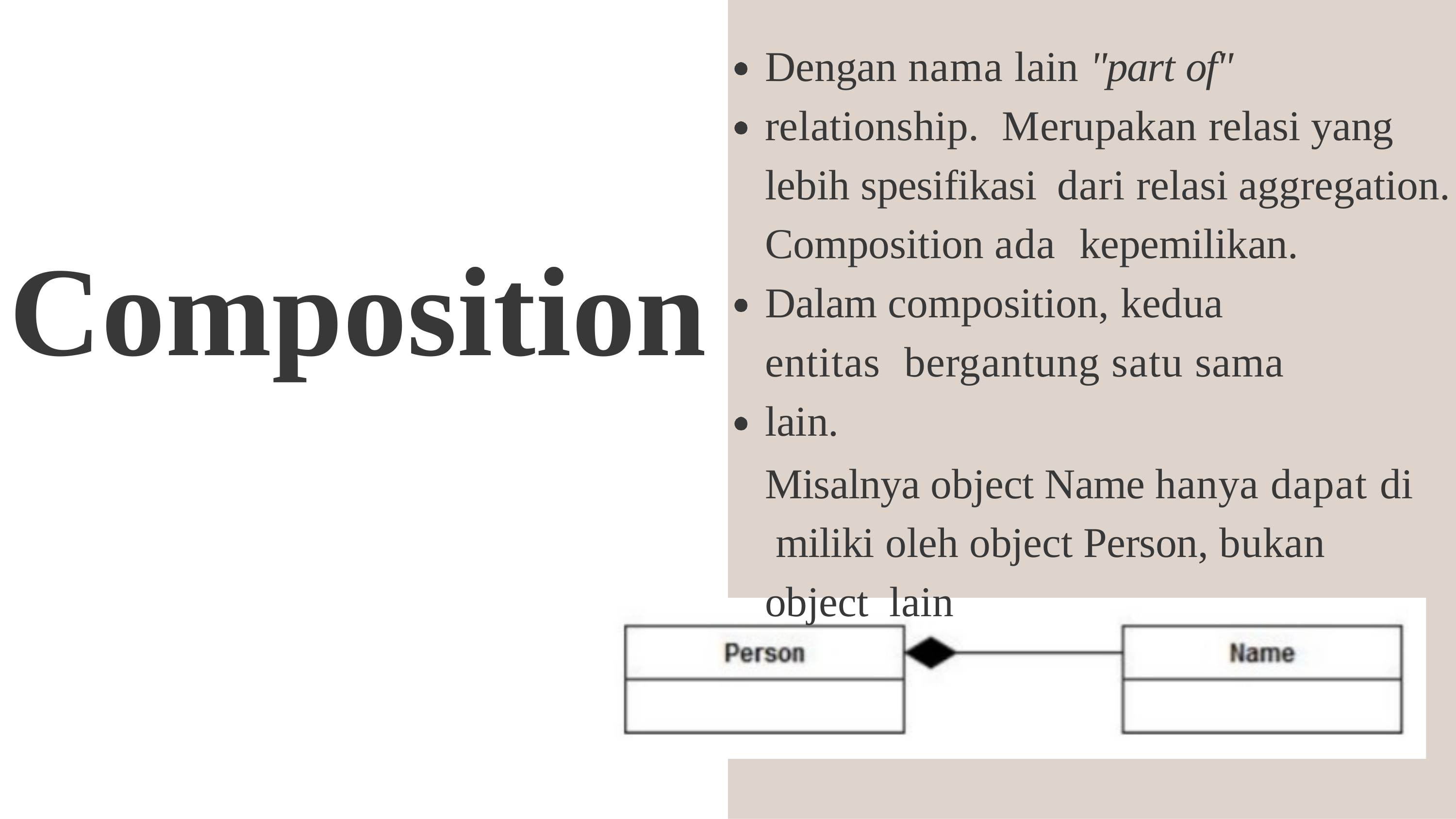

# Dengan nama lain "part of" relationship.  Merupakan relasi yang lebih spesifikasi  dari relasi aggregation. Composition ada  kepemilikan.
Composition
Dalam composition, kedua entitas  bergantung satu sama lain.
Misalnya object Name hanya dapat di  miliki oleh object Person, bukan object  lain